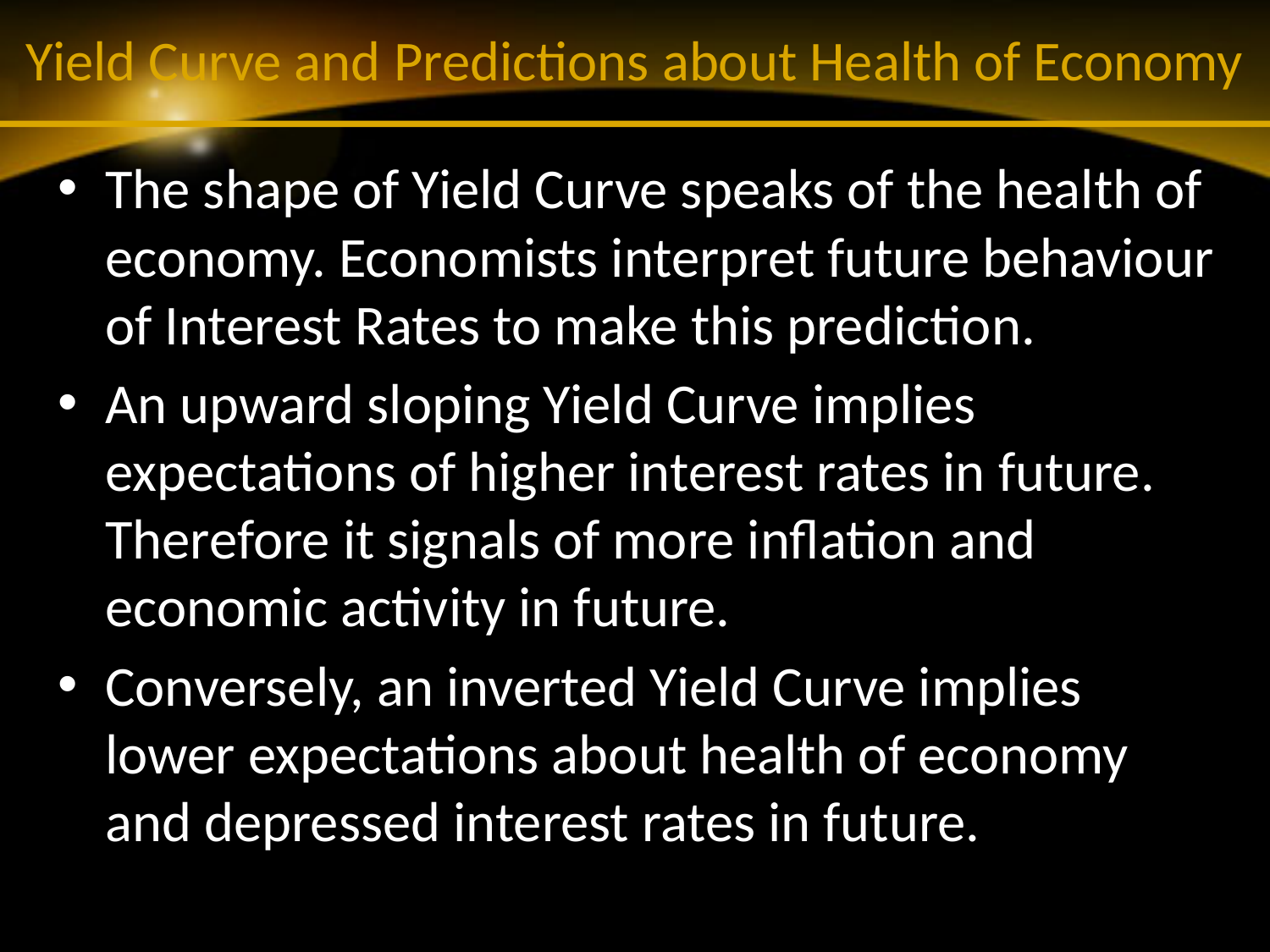

# Yield Curve and Predictions about Health of Economy

The shape of Yield Curve speaks of the health of economy. Economists interpret future behaviour of Interest Rates to make this prediction.
An upward sloping Yield Curve implies expectations of higher interest rates in future. Therefore it signals of more inflation and economic activity in future.
Conversely, an inverted Yield Curve implies lower expectations about health of economy and depressed interest rates in future.